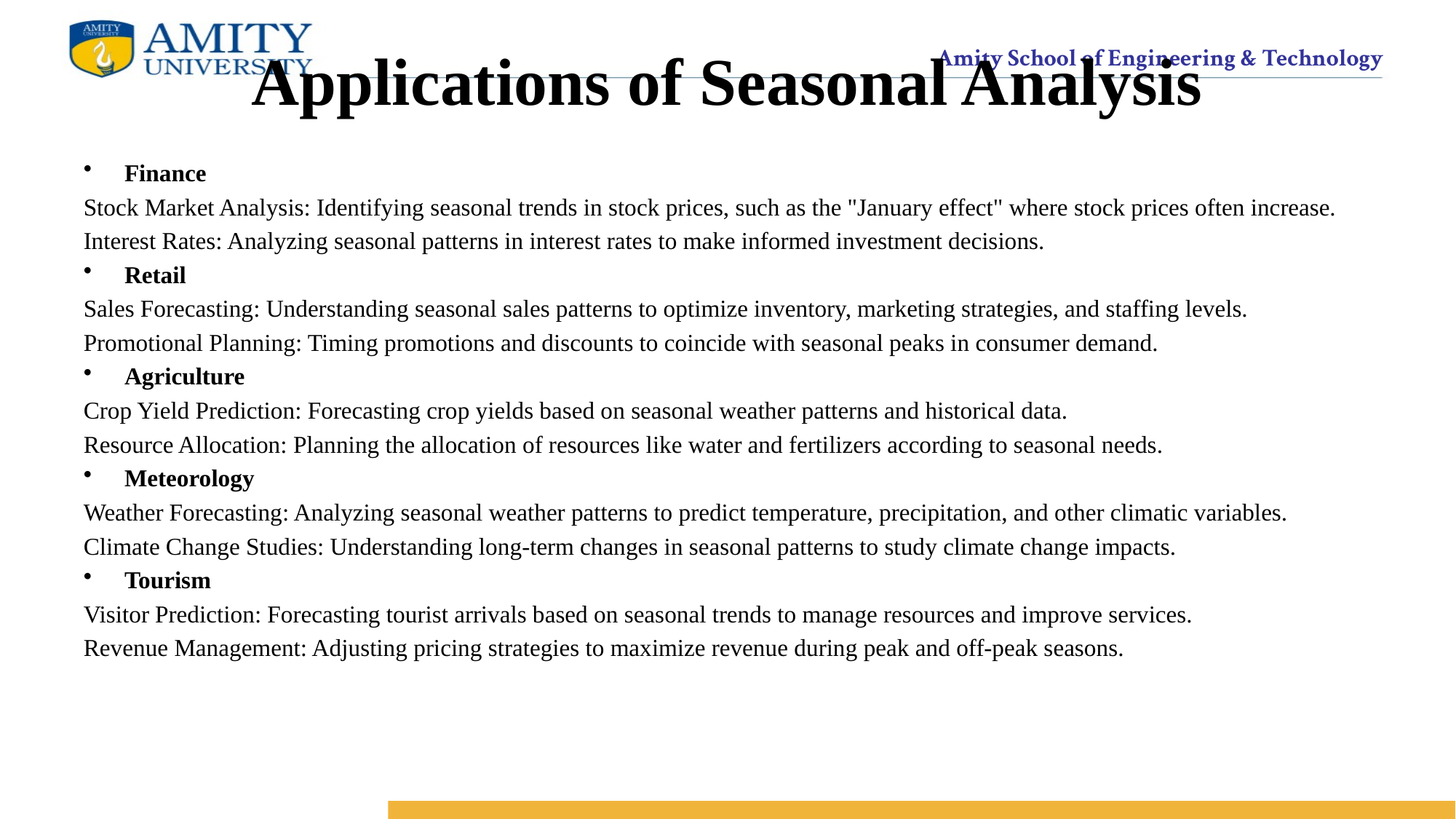

# Applications of Seasonal Analysis
Finance
Stock Market Analysis: Identifying seasonal trends in stock prices, such as the "January effect" where stock prices often increase.
Interest Rates: Analyzing seasonal patterns in interest rates to make informed investment decisions.
Retail
Sales Forecasting: Understanding seasonal sales patterns to optimize inventory, marketing strategies, and staffing levels.
Promotional Planning: Timing promotions and discounts to coincide with seasonal peaks in consumer demand.
Agriculture
Crop Yield Prediction: Forecasting crop yields based on seasonal weather patterns and historical data.
Resource Allocation: Planning the allocation of resources like water and fertilizers according to seasonal needs.
Meteorology
Weather Forecasting: Analyzing seasonal weather patterns to predict temperature, precipitation, and other climatic variables.
Climate Change Studies: Understanding long-term changes in seasonal patterns to study climate change impacts.
Tourism
Visitor Prediction: Forecasting tourist arrivals based on seasonal trends to manage resources and improve services.
Revenue Management: Adjusting pricing strategies to maximize revenue during peak and off-peak seasons.